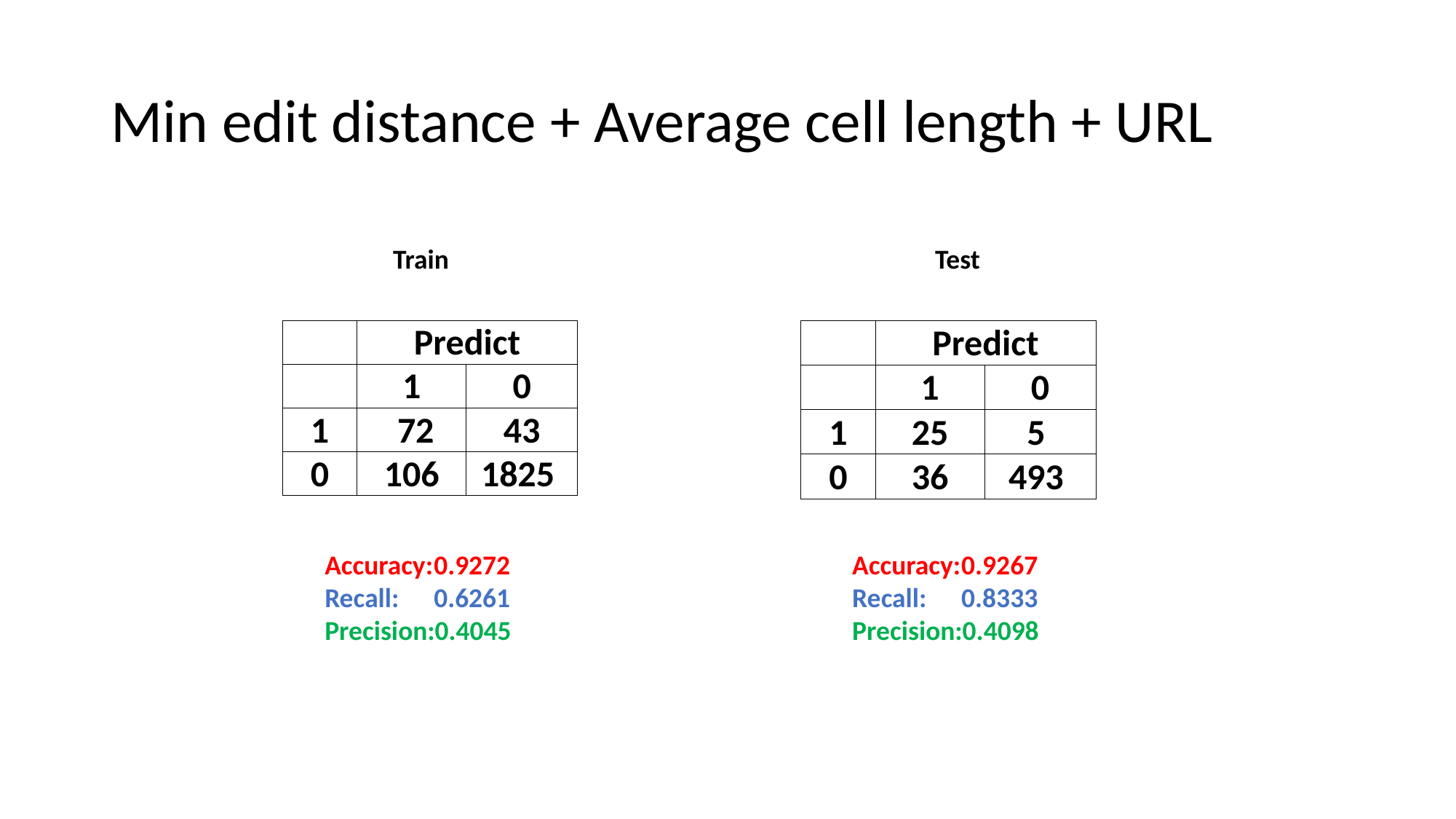

# Min edit distance + Average cell length + URL
Train
Test
|  | Predict |  |
| --- | --- | --- |
|  | 1 | 0 |
| 1 | 72 | 43 |
| 0 | 106 | 1825 |
|  | Predict |  |
| --- | --- | --- |
|  | 1 | 0 |
| 1 | 25 | 5 |
| 0 | 36 | 493 |
Accuracy:	0.9272
Recall:	0.6261
Precision:0.4045
Accuracy:	0.9267
Recall:	0.8333
Precision:0.4098